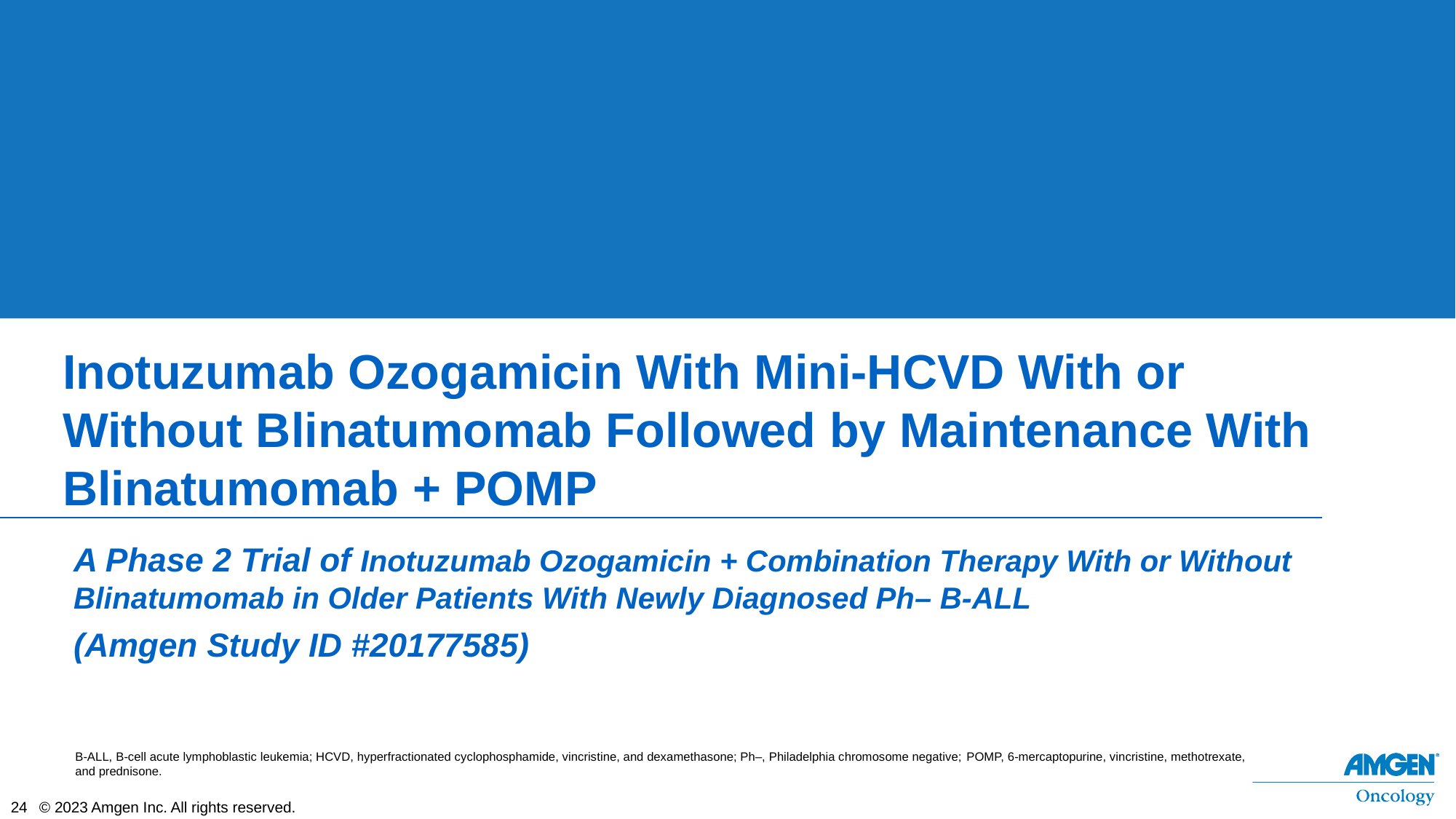

# Inotuzumab Ozogamicin With Mini-HCVD With or Without Blinatumomab Followed by Maintenance With Blinatumomab + POMP
A Phase 2 Trial of Inotuzumab Ozogamicin + Combination Therapy With or Without Blinatumomab in Older Patients With Newly Diagnosed Ph– B-ALL
(Amgen Study ID #20177585)
B-ALL, B-cell acute lymphoblastic leukemia; HCVD, hyperfractionated cyclophosphamide, vincristine, and dexamethasone; Ph–, Philadelphia chromosome negative; POMP, 6-mercaptopurine, vincristine, methotrexate, and prednisone.